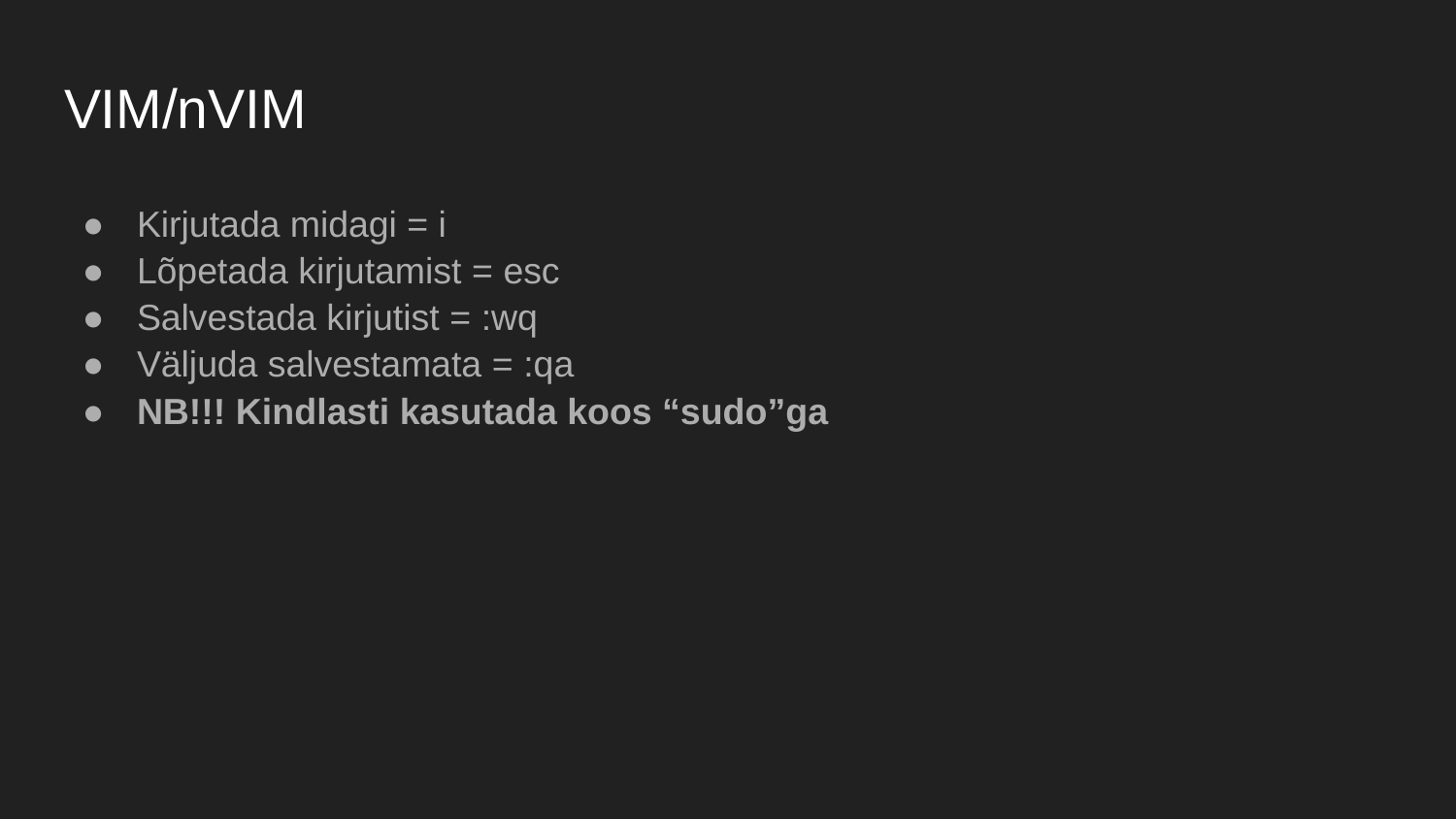

# VIM/nVIM
Kirjutada midagi = i
Lõpetada kirjutamist = esc
Salvestada kirjutist = :wq
Väljuda salvestamata = :qa
NB!!! Kindlasti kasutada koos “sudo”ga